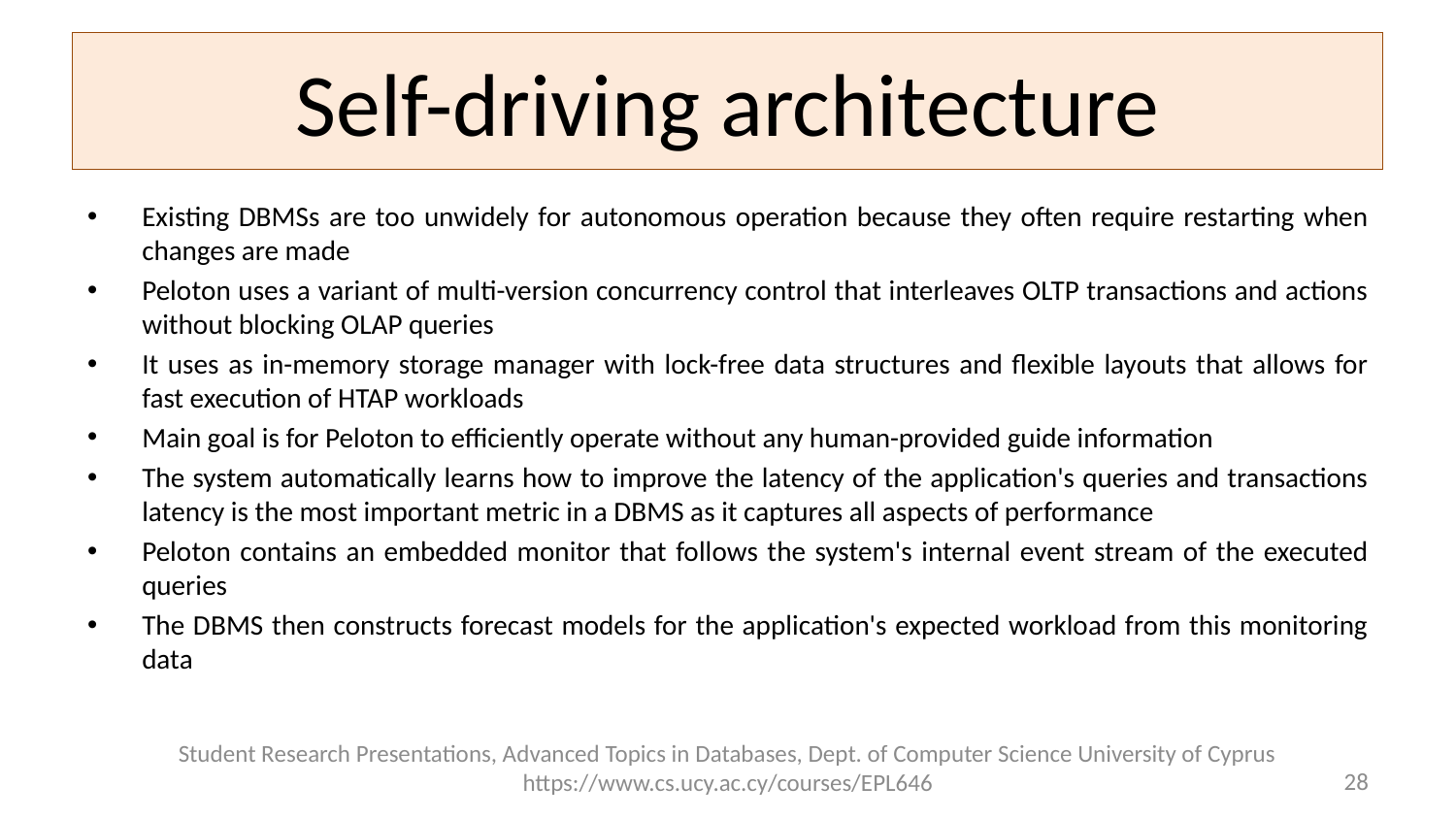

# Problem Overview
Self-driving architecture
Existing DBMSs are too unwidely for autonomous operation because they often require restarting when changes are made
Peloton uses a variant of multi-version concurrency control that interleaves OLTP transactions and actions without blocking OLAP queries
It uses as in-memory storage manager with lock-free data structures and flexible layouts that allows for fast execution of HTAP workloads
Main goal is for Peloton to efficiently operate without any human-provided guide information
The system automatically learns how to improve the latency of the application's queries and transactions latency is the most important metric in a DBMS as it captures all aspects of performance
Peloton contains an embedded monitor that follows the system's internal event stream of the executed queries
The DBMS then constructs forecast models for the application's expected workload from this monitoring data
Student Research Presentations, Advanced Topics in Databases, Dept. of Computer Science University of Cyprus https://www.cs.ucy.ac.cy/courses/EPL646
28